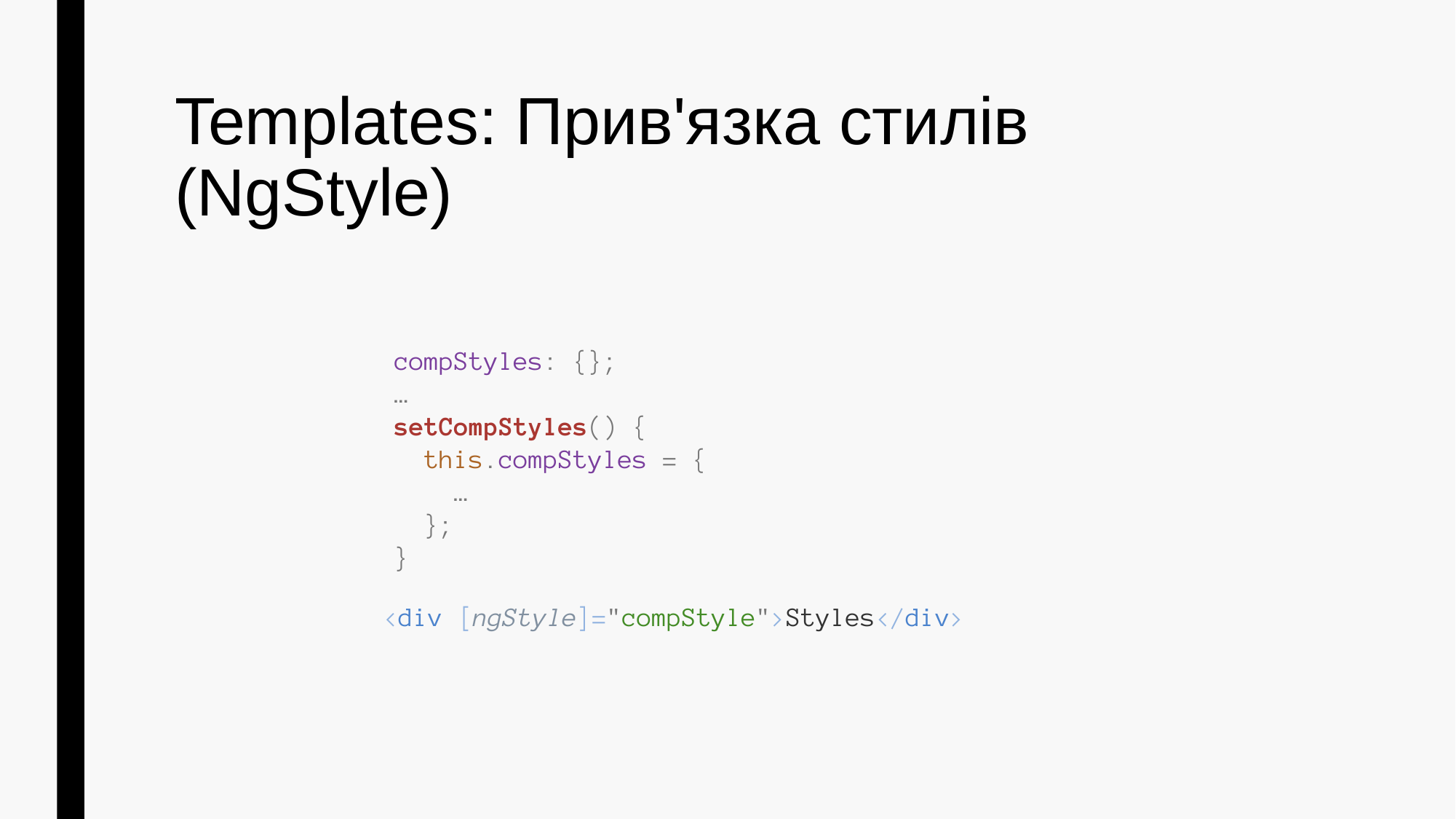

# Templates: Прив'язка стилів (NgStyle)
compStyles: {};
…
setCompStyles() {
  this.compStyles = {
    …
  };
}
<div [ngStyle]="compStyle">Styles</div>